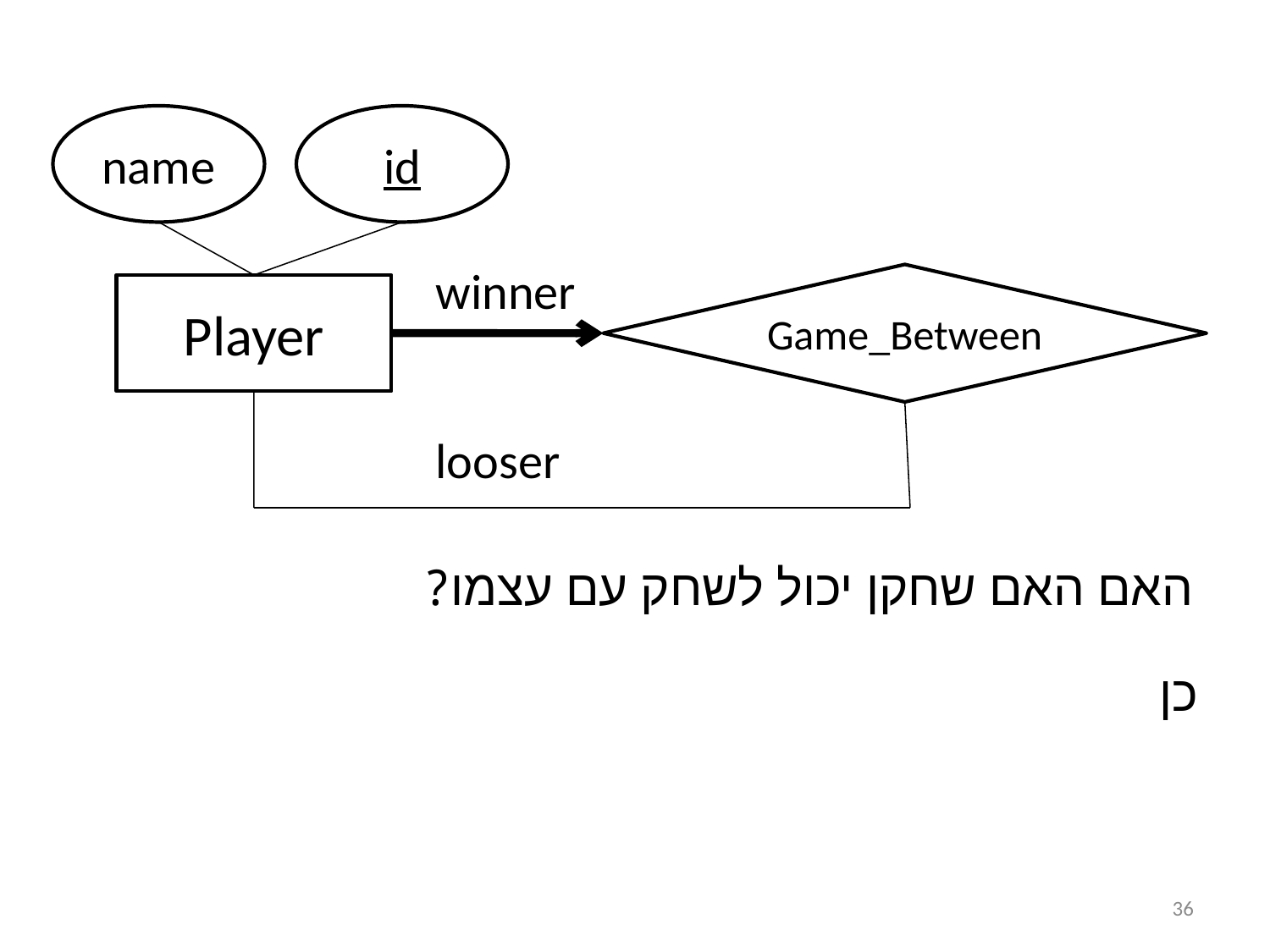

name
id
winner
Game_Between
Player
looser
האם האם שחקן יכול לשחק עם עצמו?
כן
36